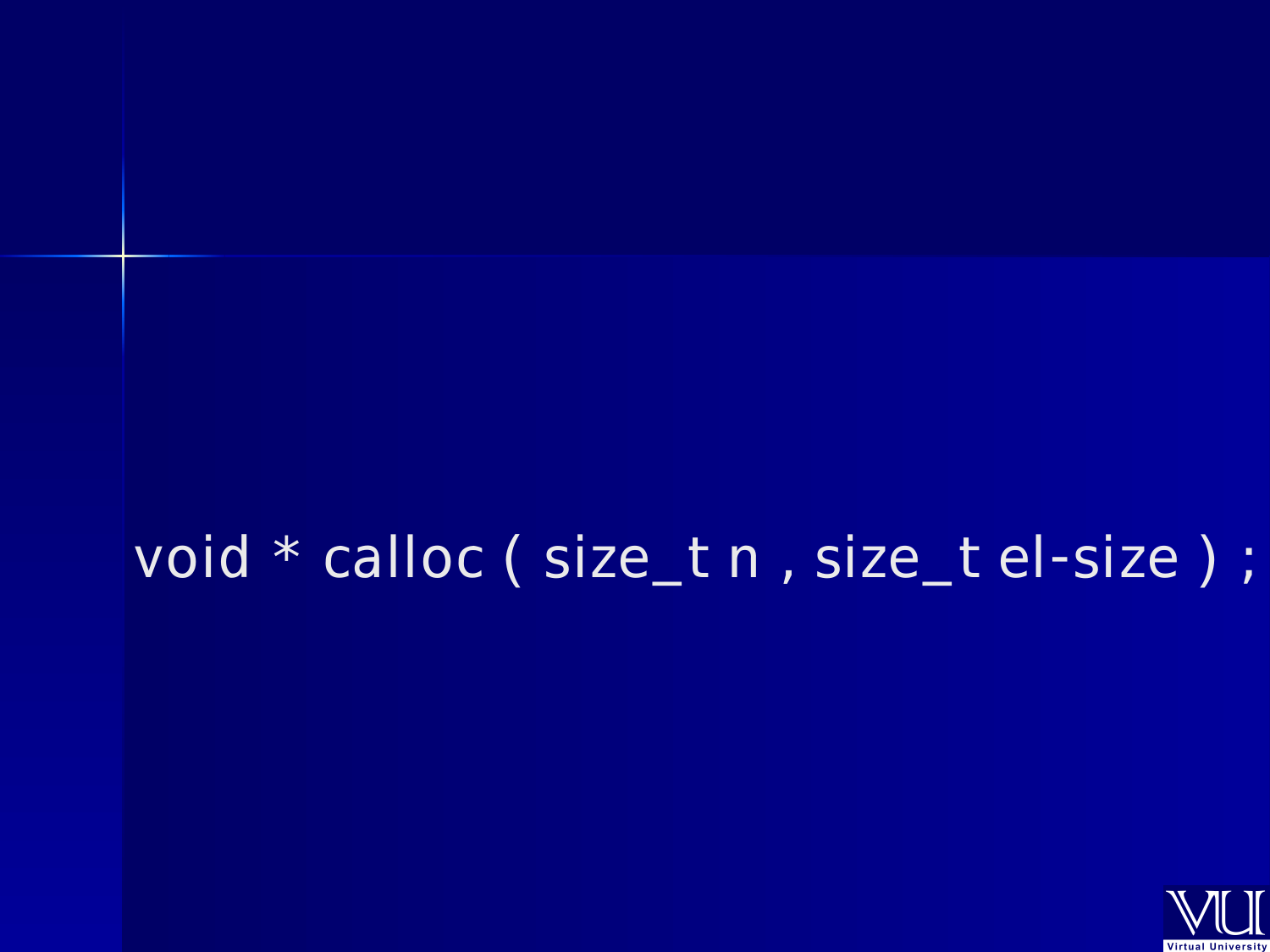

# void * calloc ( size_t n , size_t el-size ) ;